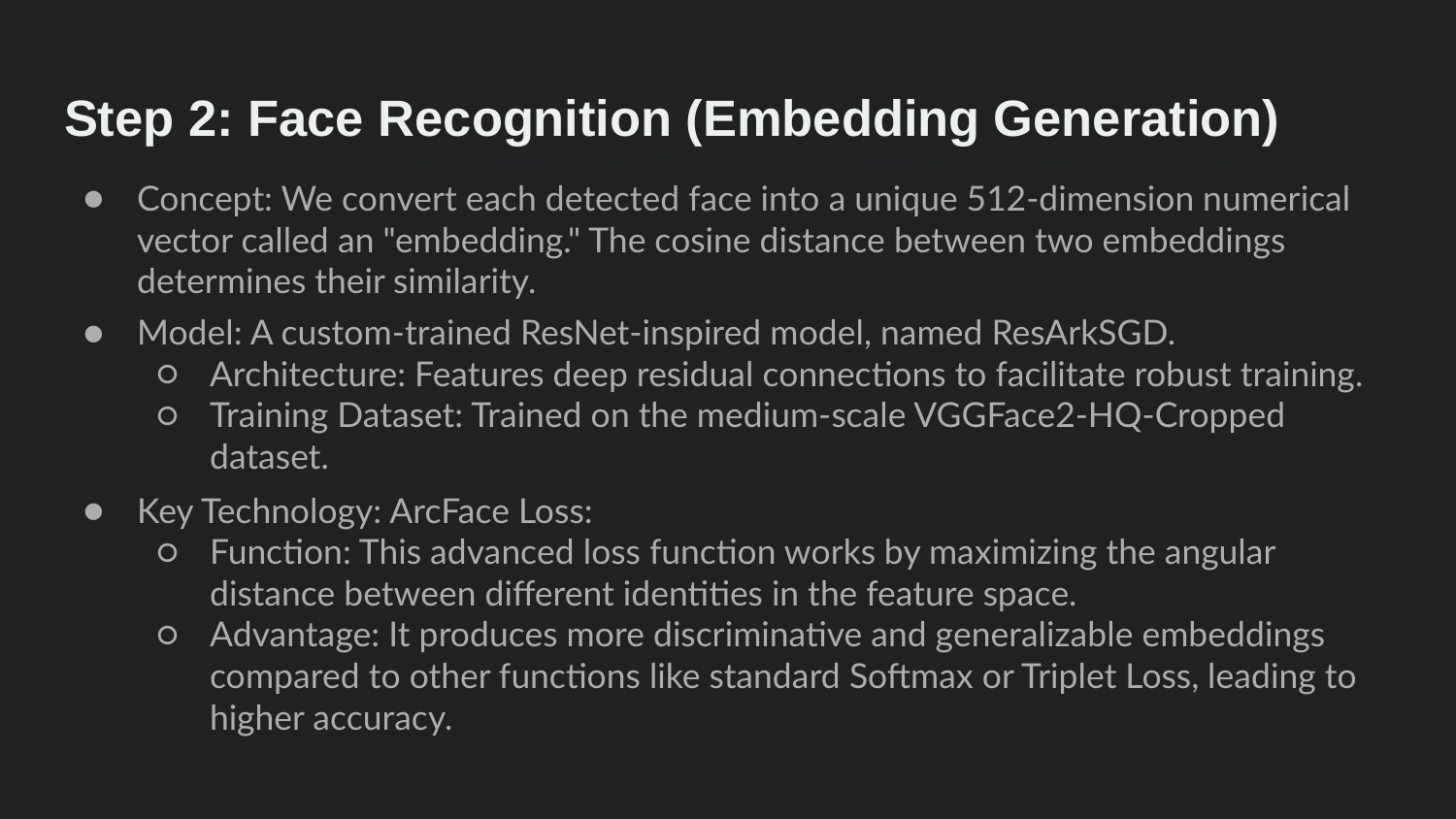

# Step 2: Face Recognition (Embedding Generation)
Concept: We convert each detected face into a unique 512-dimension numerical vector called an "embedding." The cosine distance between two embeddings determines their similarity.
Model: A custom-trained ResNet-inspired model, named ResArkSGD.
Architecture: Features deep residual connections to facilitate robust training.
Training Dataset: Trained on the medium-scale VGGFace2-HQ-Cropped dataset.
Key Technology: ArcFace Loss:
Function: This advanced loss function works by maximizing the angular distance between different identities in the feature space.
Advantage: It produces more discriminative and generalizable embeddings compared to other functions like standard Softmax or Triplet Loss, leading to higher accuracy.